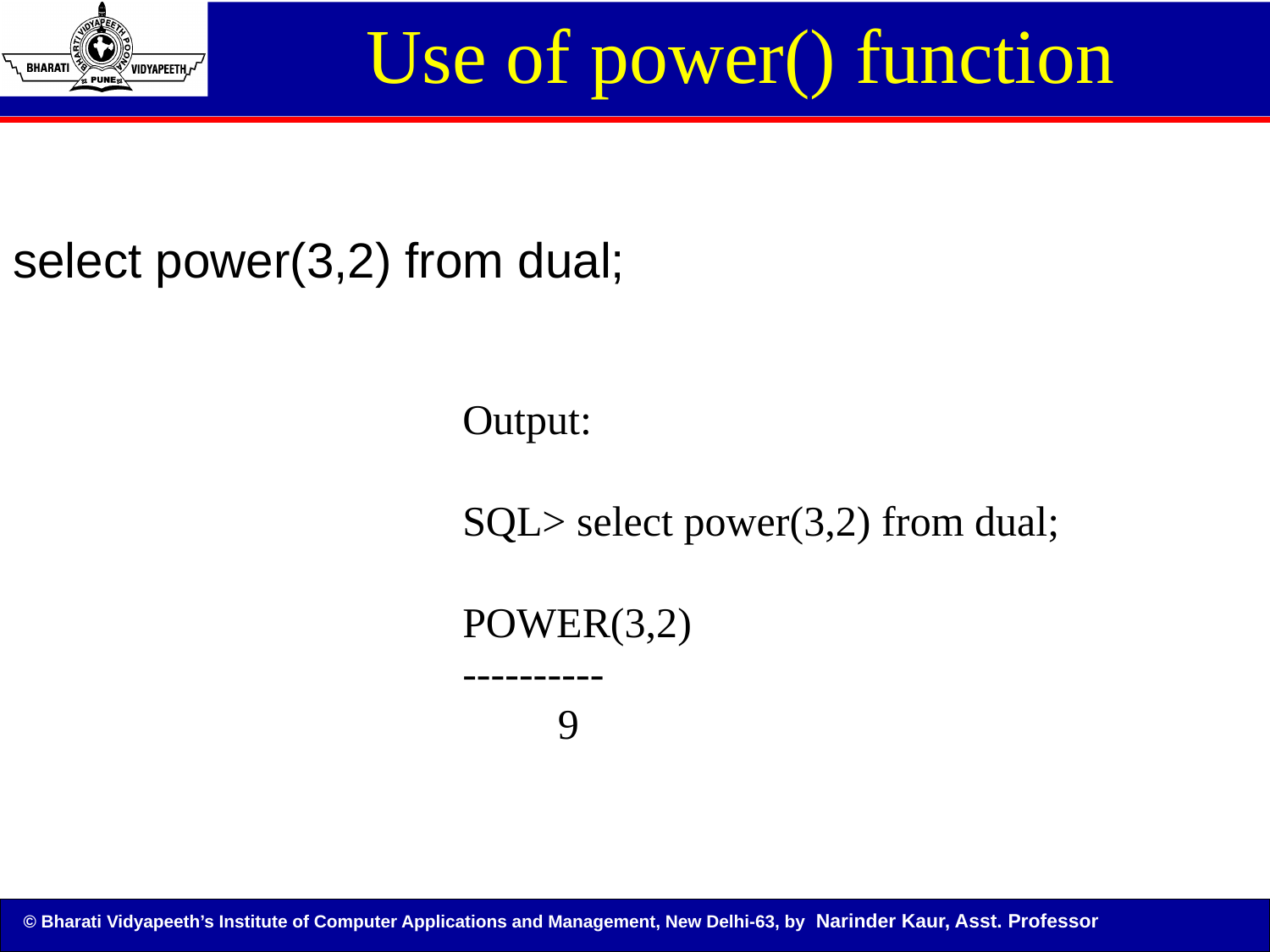

Use of power() function
select power(3,2) from dual;
Output:

SQL> select power(3,2) from dual;

POWER(3,2)
----------
         9